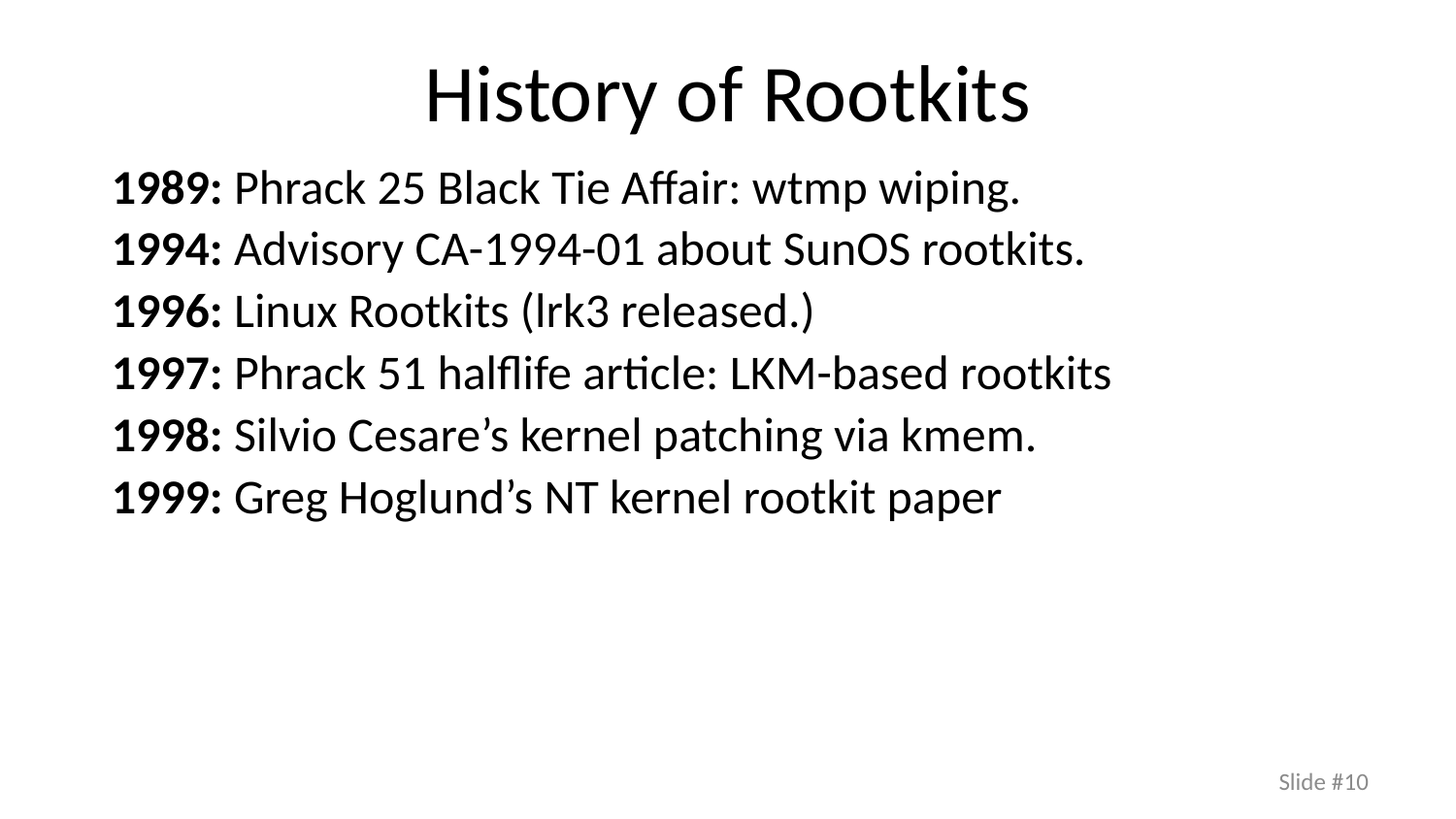

# History of Rootkits
1989: Phrack 25 Black Tie Affair: wtmp wiping.
1994: Advisory CA-1994-01 about SunOS rootkits.
1996: Linux Rootkits (lrk3 released.)
1997: Phrack 51 halflife article: LKM-based rootkits
1998: Silvio Cesare’s kernel patching via kmem.
1999: Greg Hoglund’s NT kernel rootkit paper
Slide #10